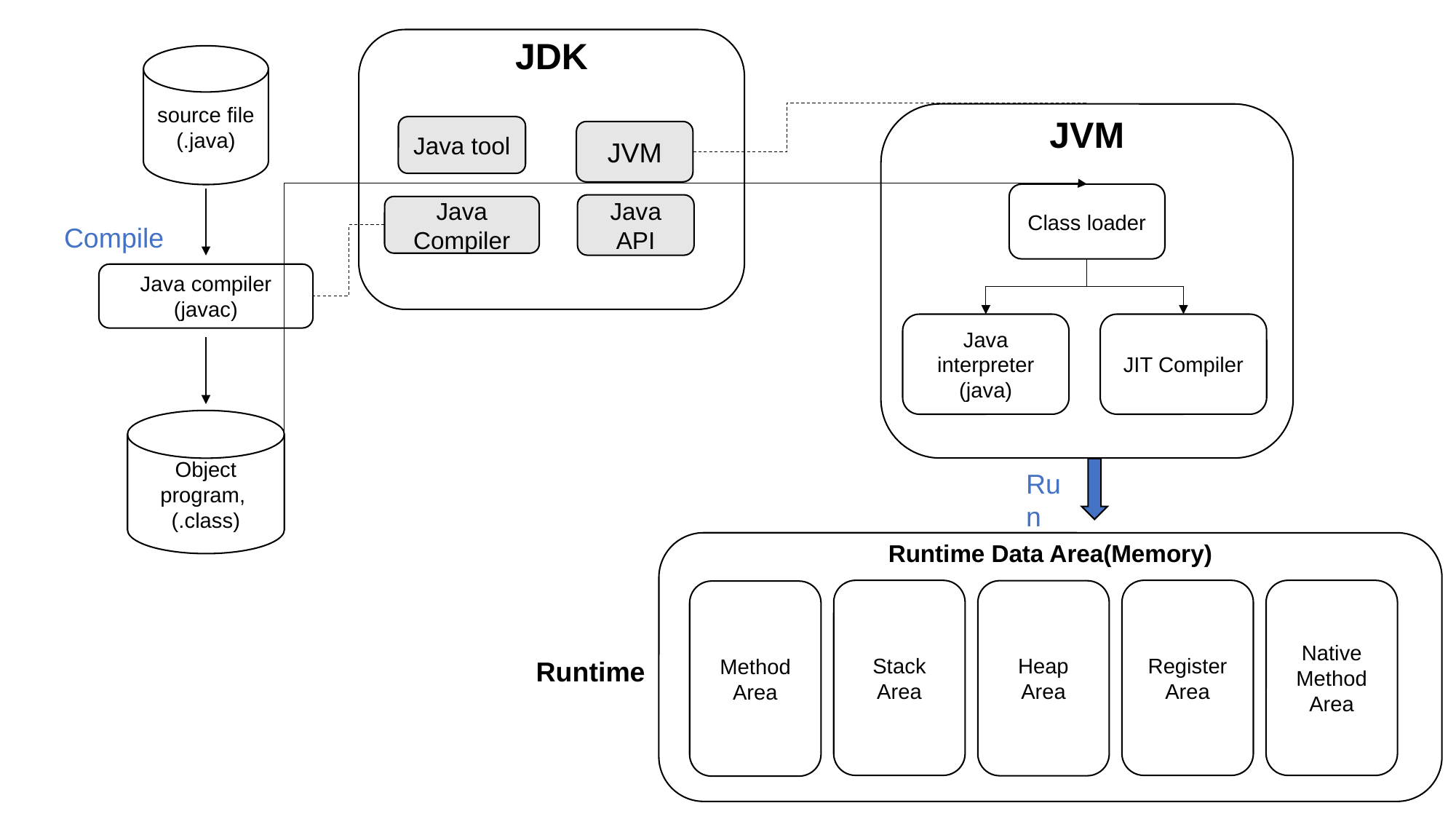

JDK

Java tool
JVM
Java API
Java Compiler
source file
(.java)
JVM

Class loader
Compile
Java compiler
(javac)
JIT Compiler
Java interpreter
(java)
Object program,
(.class)

Run
Runtime Data Area(Memory)

Stack
Area
Register
Area
Native Method
Area
Heap
Area
Method
Area
Runtime